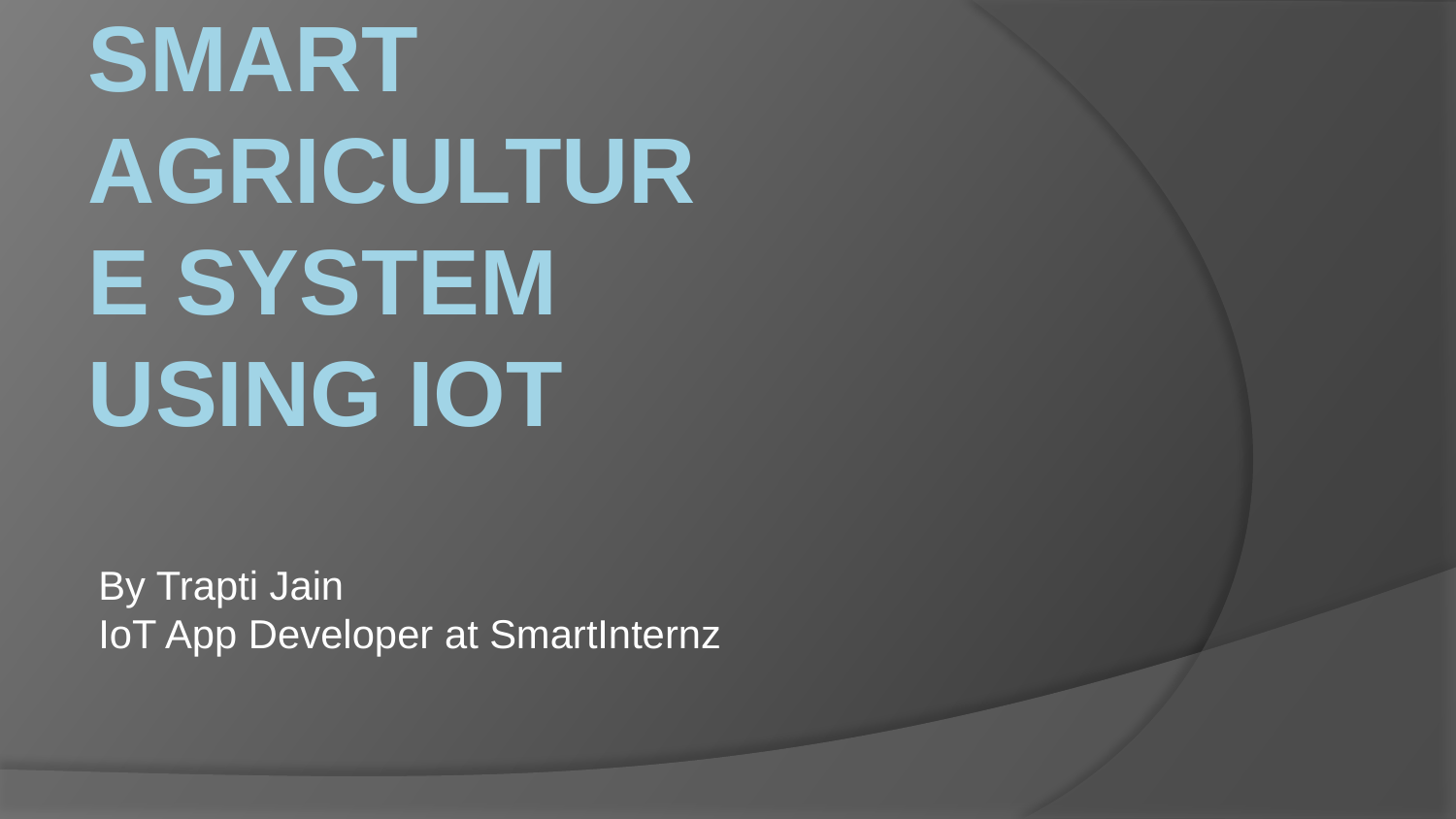

# Smart Agriculture System using IoT
By Trapti Jain
IoT App Developer at SmartInternz